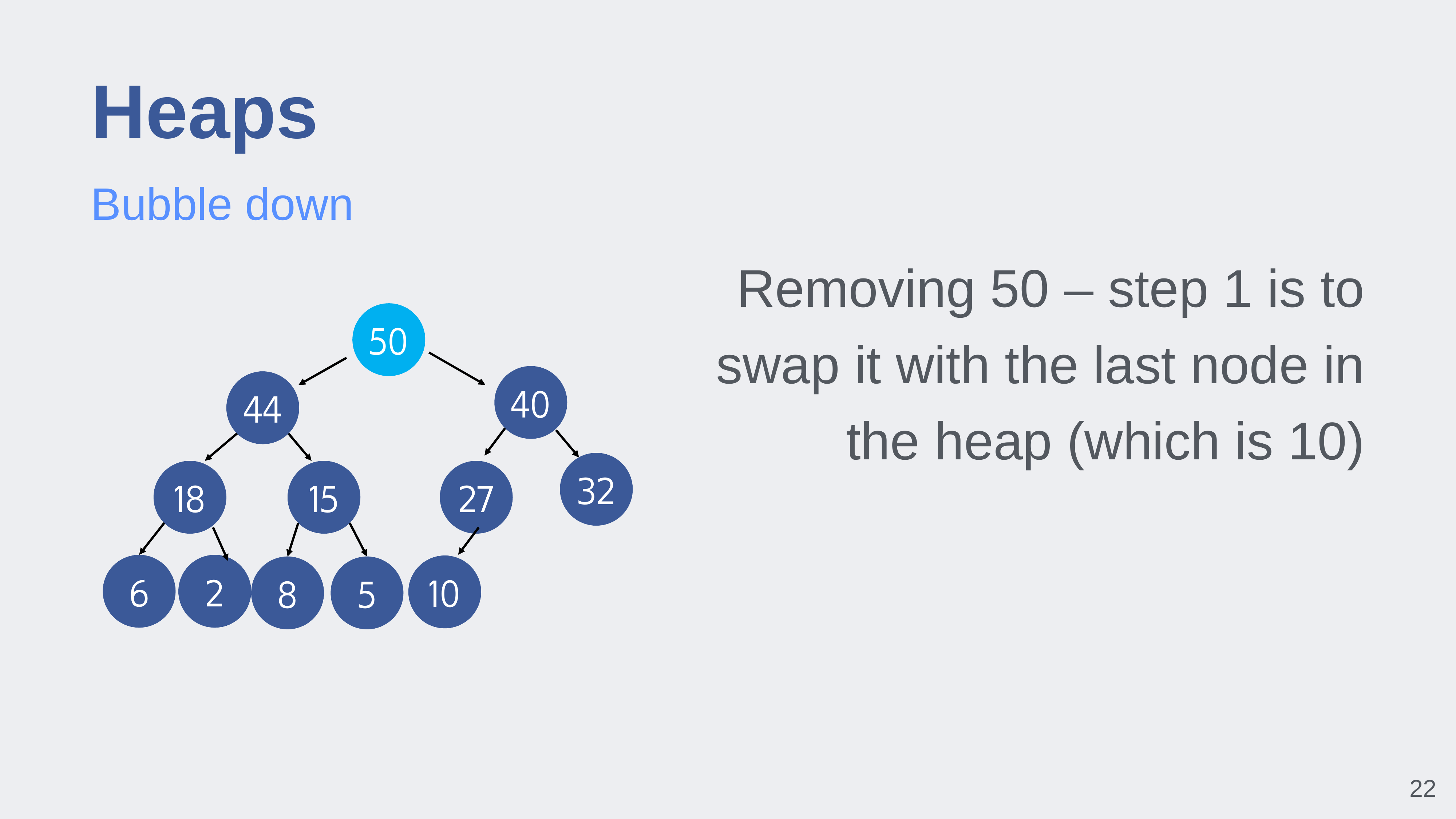

# Heaps
Bubble down
Removing 50 – step 1 is to swap it with the last node in the heap (which is 10)
50
40
44
32
18
15
27
6
2
10
8
5
22